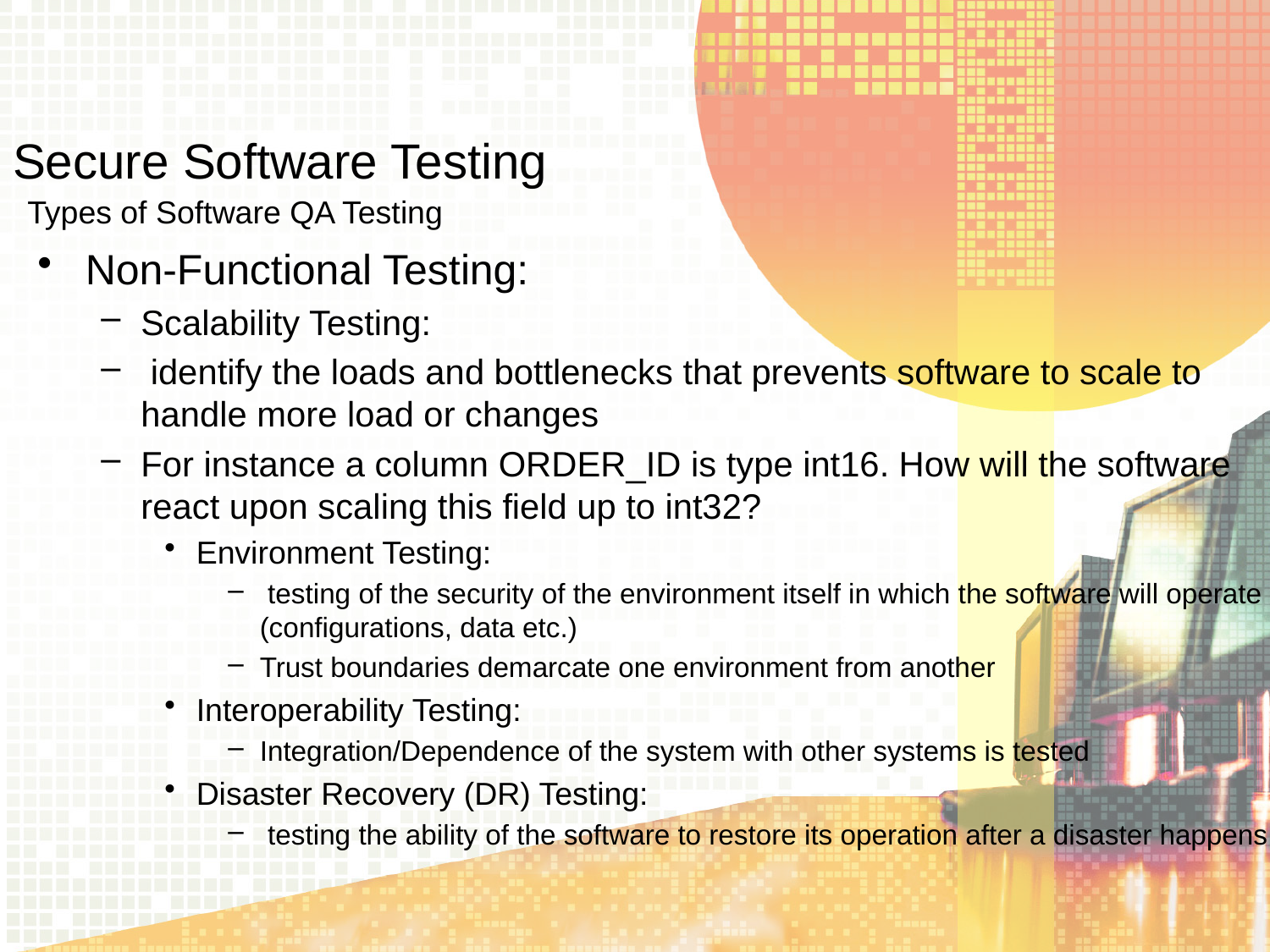

Secure Software Testing
Types of Software QA Testing
Non-Functional Testing:
Scalability Testing:
 identify the loads and bottlenecks that prevents software to scale to handle more load or changes
For instance a column ORDER_ID is type int16. How will the software react upon scaling this field up to int32?
Environment Testing:
 testing of the security of the environment itself in which the software will operate (configurations, data etc.)
Trust boundaries demarcate one environment from another
Interoperability Testing:
Integration/Dependence of the system with other systems is tested
Disaster Recovery (DR) Testing:
 testing the ability of the software to restore its operation after a disaster happens.